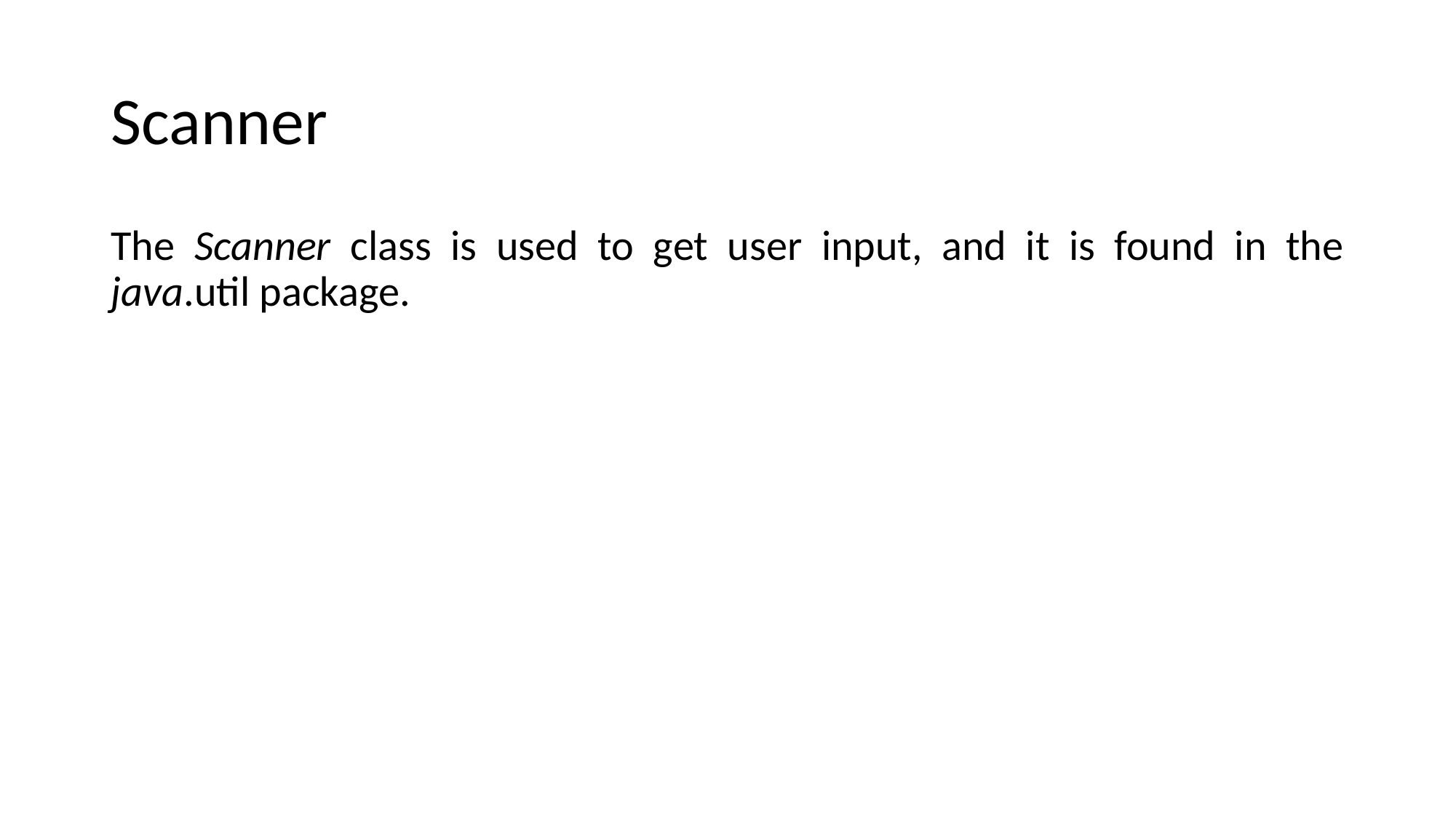

# Scanner
The Scanner class is used to get user input, and it is found in the java.util package.